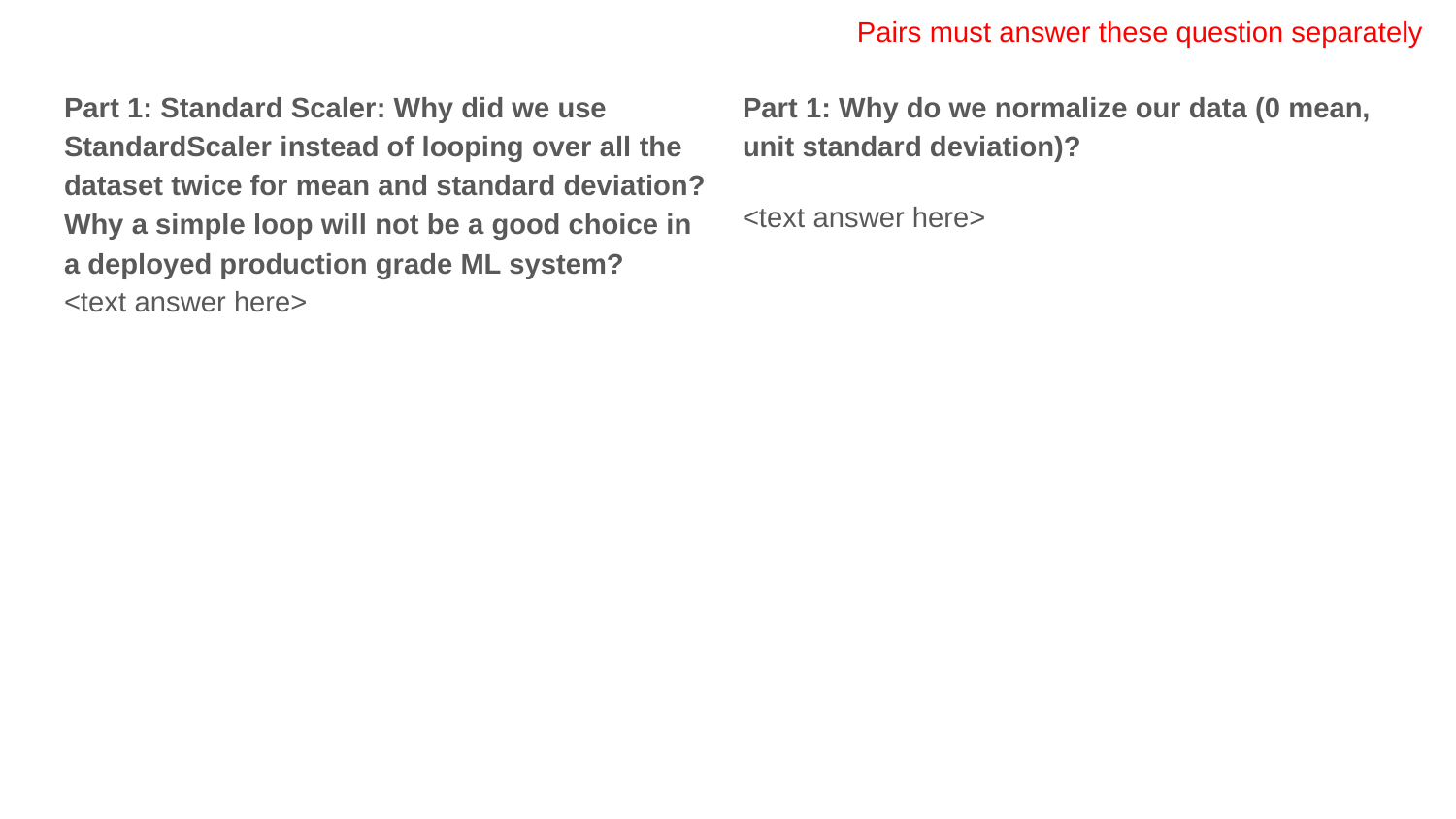

Pairs must answer these question separately
Part 1: Standard Scaler: Why did we use StandardScaler instead of looping over all the dataset twice for mean and standard deviation? Why a simple loop will not be a good choice in a deployed production grade ML system?
<text answer here>

Part 1: Why do we normalize our data (0 mean, unit standard deviation)?
<text answer here>